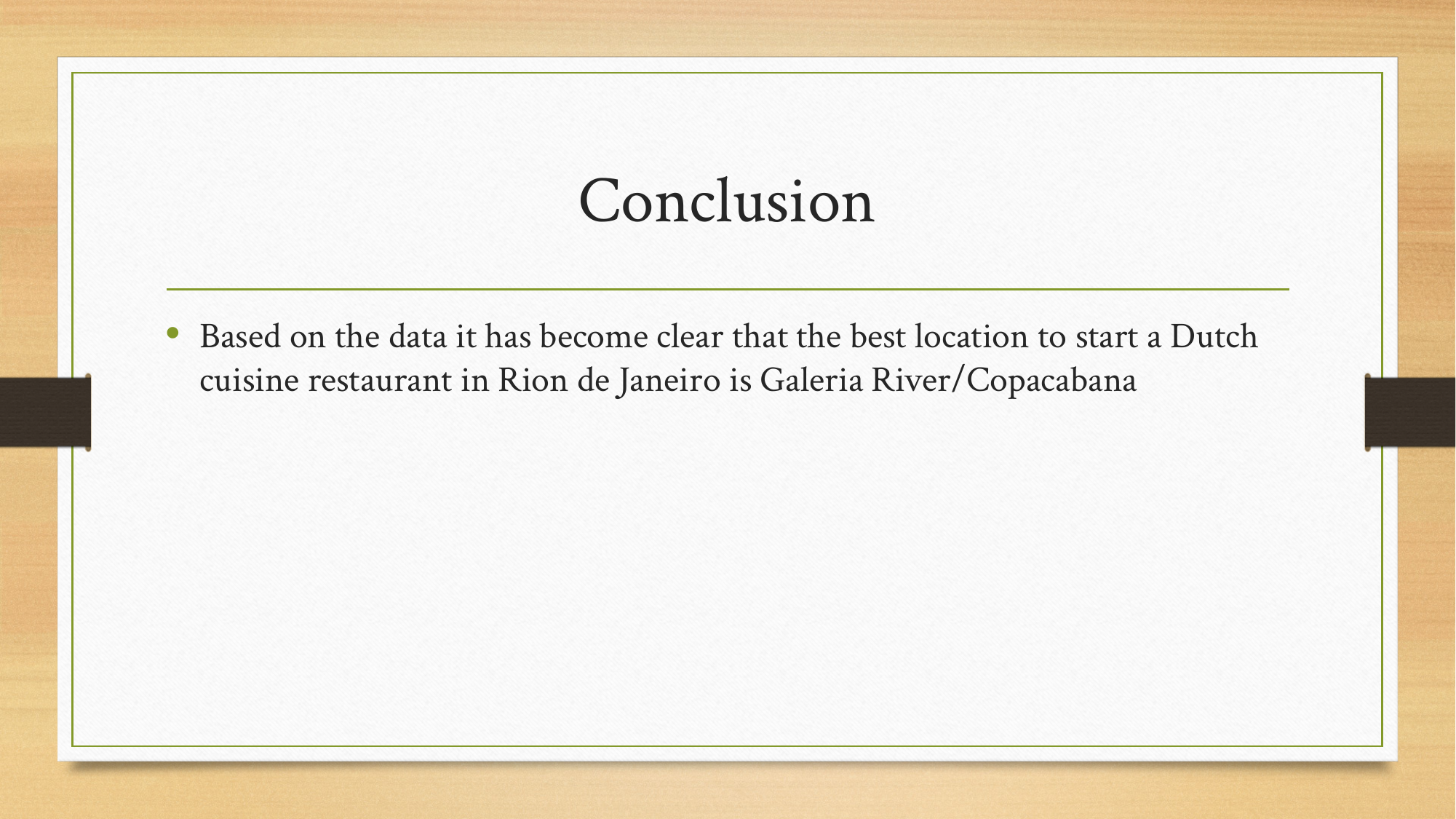

# Conclusion
Based on the data it has become clear that the best location to start a Dutch cuisine restaurant in Rion de Janeiro is Galeria River/Copacabana